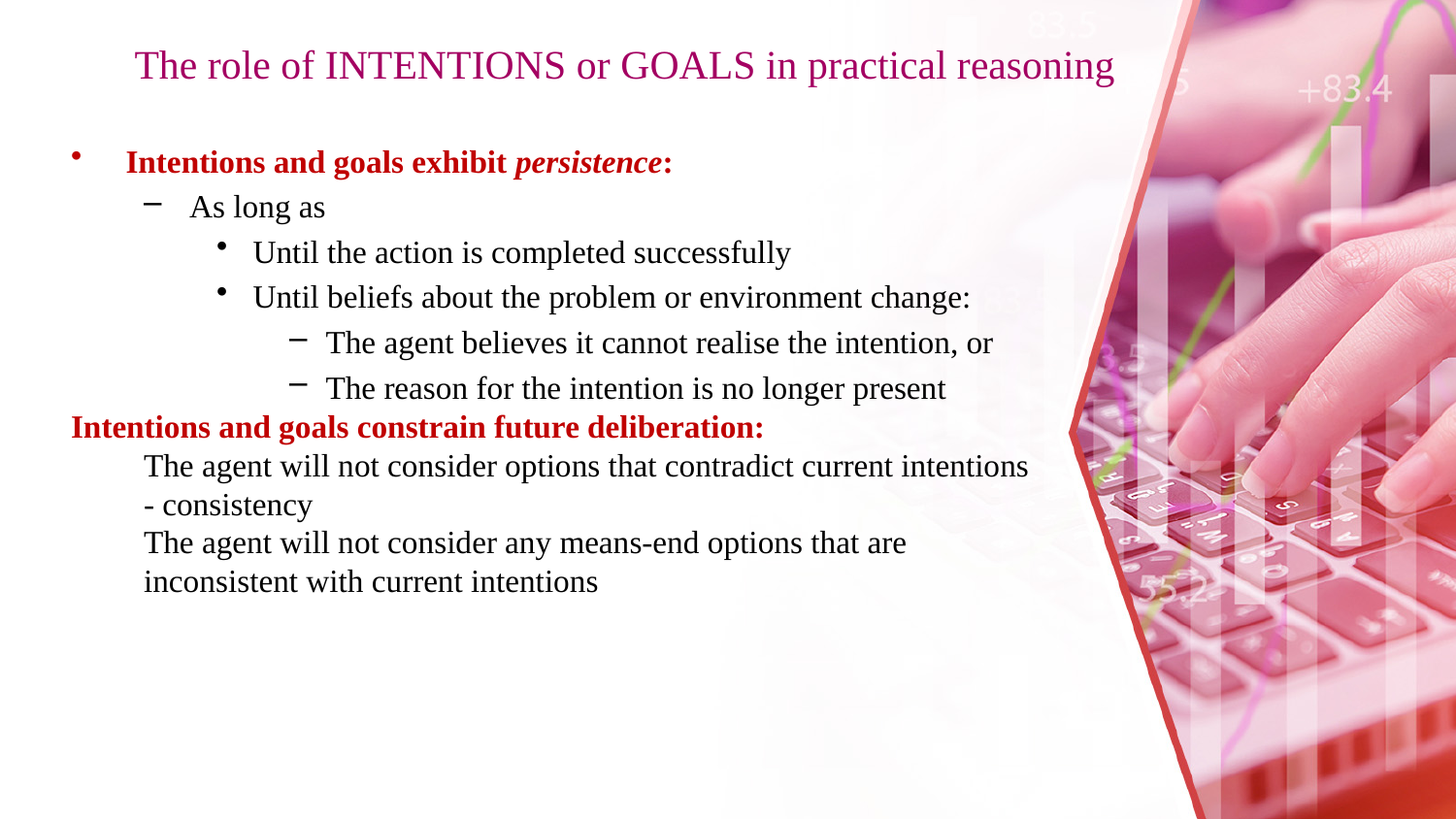

# The role of INTENTIONS or GOALS in practical reasoning
Intentions and goals exhibit persistence:
As long as
Until the action is completed successfully
Until beliefs about the problem or environment change:
The agent believes it cannot realise the intention, or
The reason for the intention is no longer present
Intentions and goals constrain future deliberation:
The agent will not consider options that contradict current intentions - consistency
The agent will not consider any means-end options that are inconsistent with current intentions